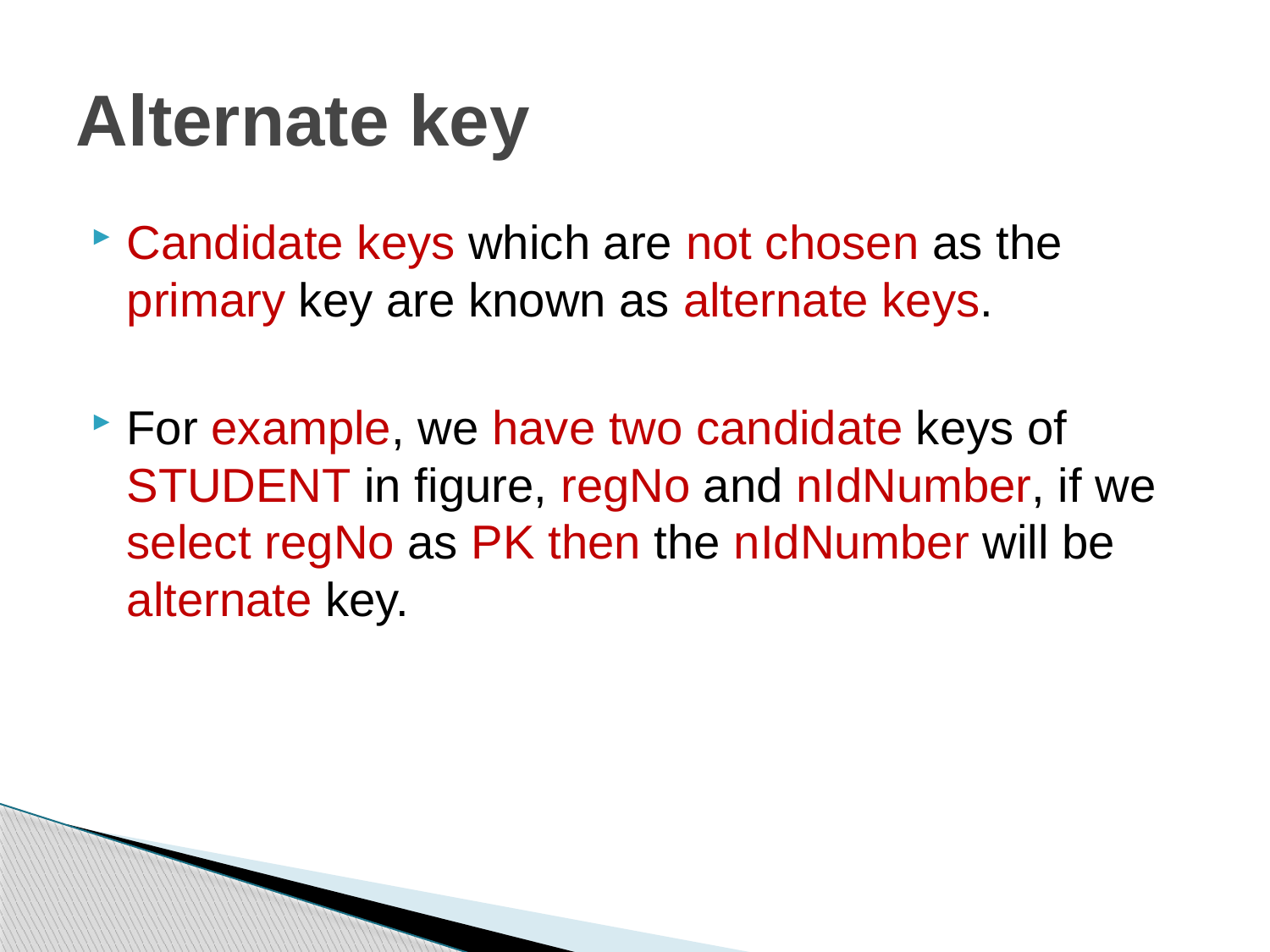

# Alternate key
Candidate keys which are not chosen as the primary key are known as alternate keys.

For example, we have two candidate keys of STUDENT in figure, regNo and nIdNumber, if we select regNo as PK then the nIdNumber will be alternate key.